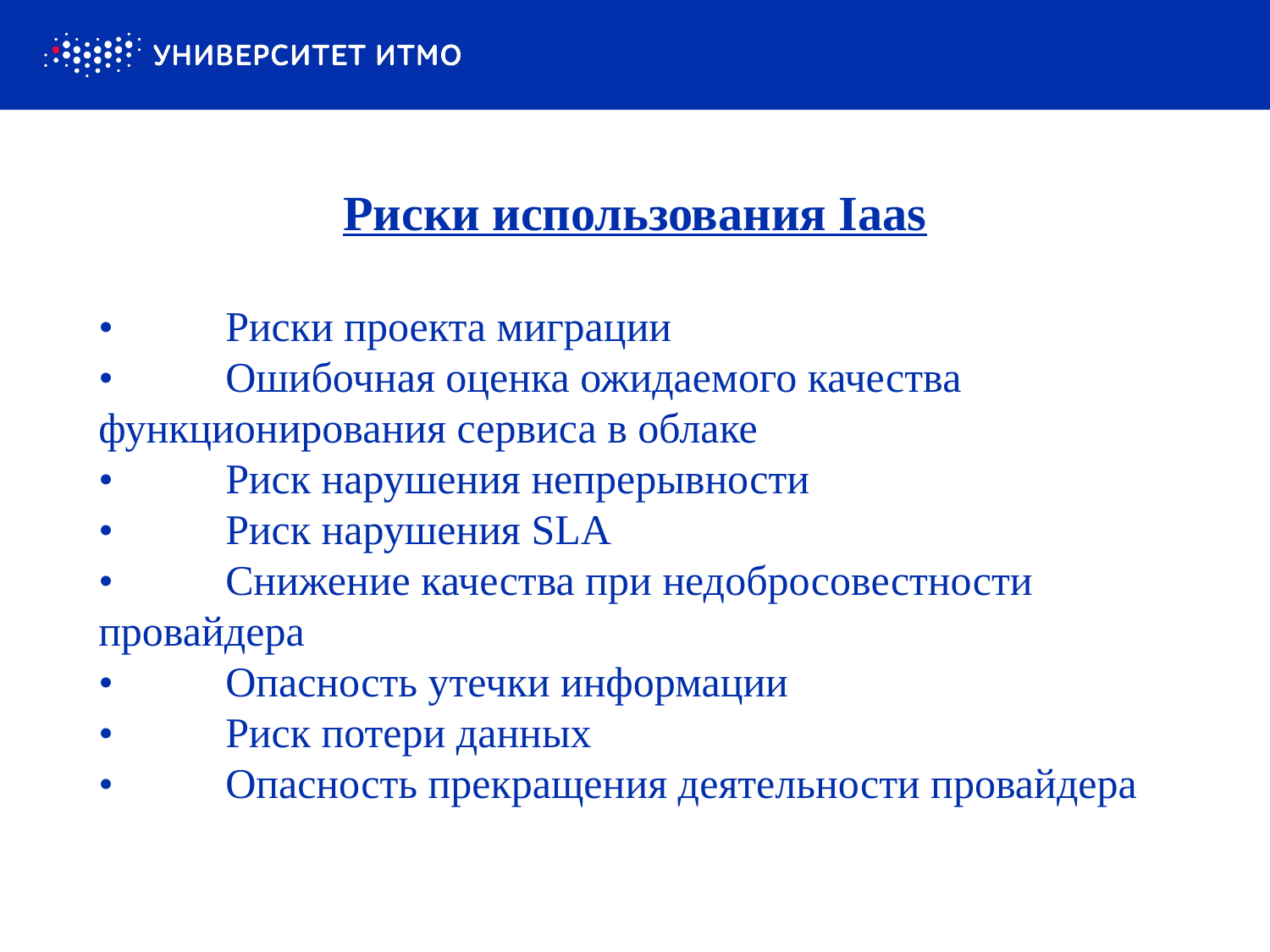

# Риски использования Iaas
•	Риски проекта миграции
•	Ошибочная оценка ожидаемого качества функционирования сервиса в облаке
•	Риск нарушения непрерывности
•	Риск нарушения SLA
•	Снижение качества при недобросовестности провайдера
•	Опасность утечки информации
•	Риск потери данных
•	Опасность прекращения деятельности провайдера